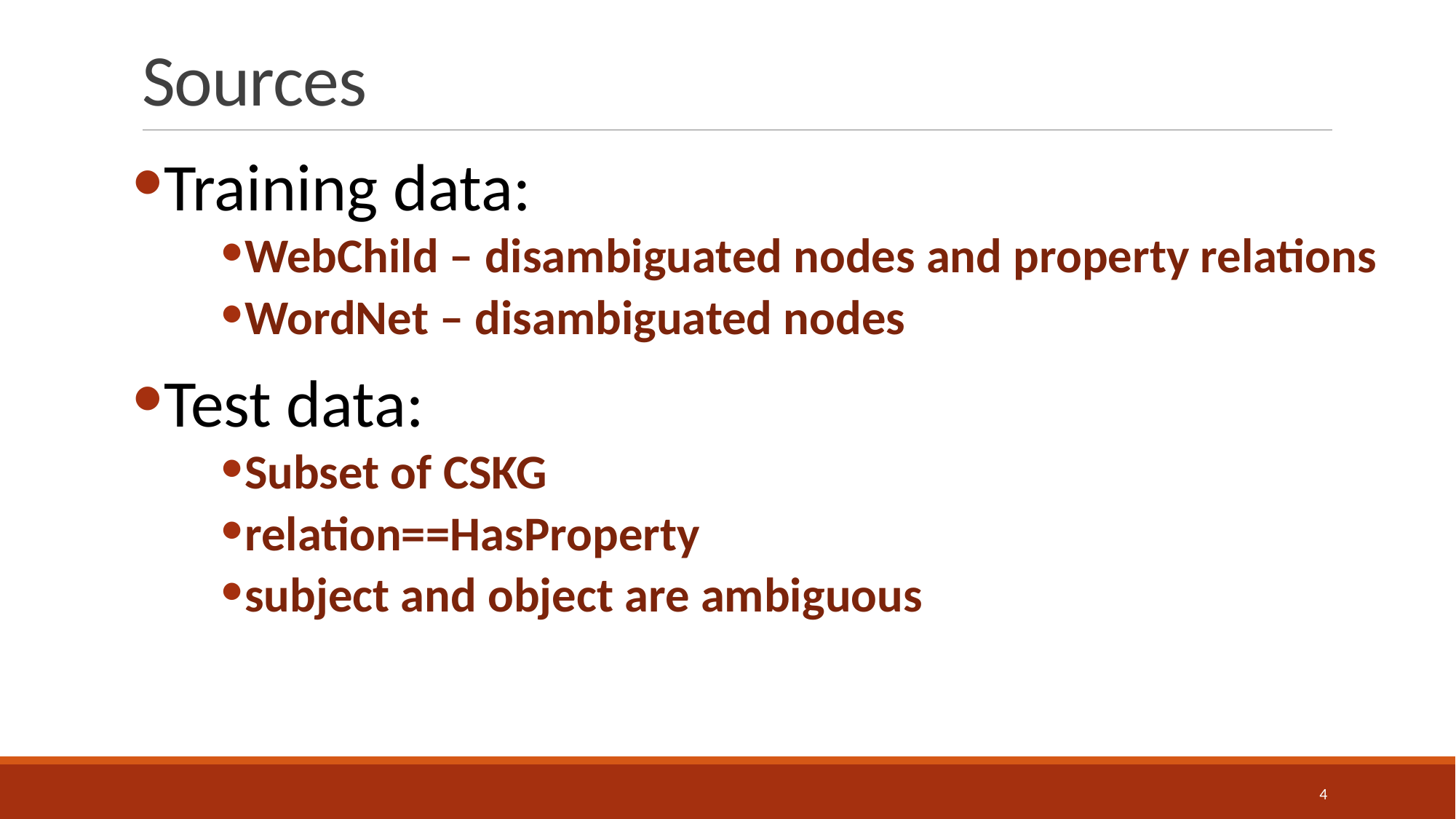

# Sources
Training data:
WebChild – disambiguated nodes and property relations
WordNet – disambiguated nodes
Test data:
Subset of CSKG
relation==HasProperty
subject and object are ambiguous

4